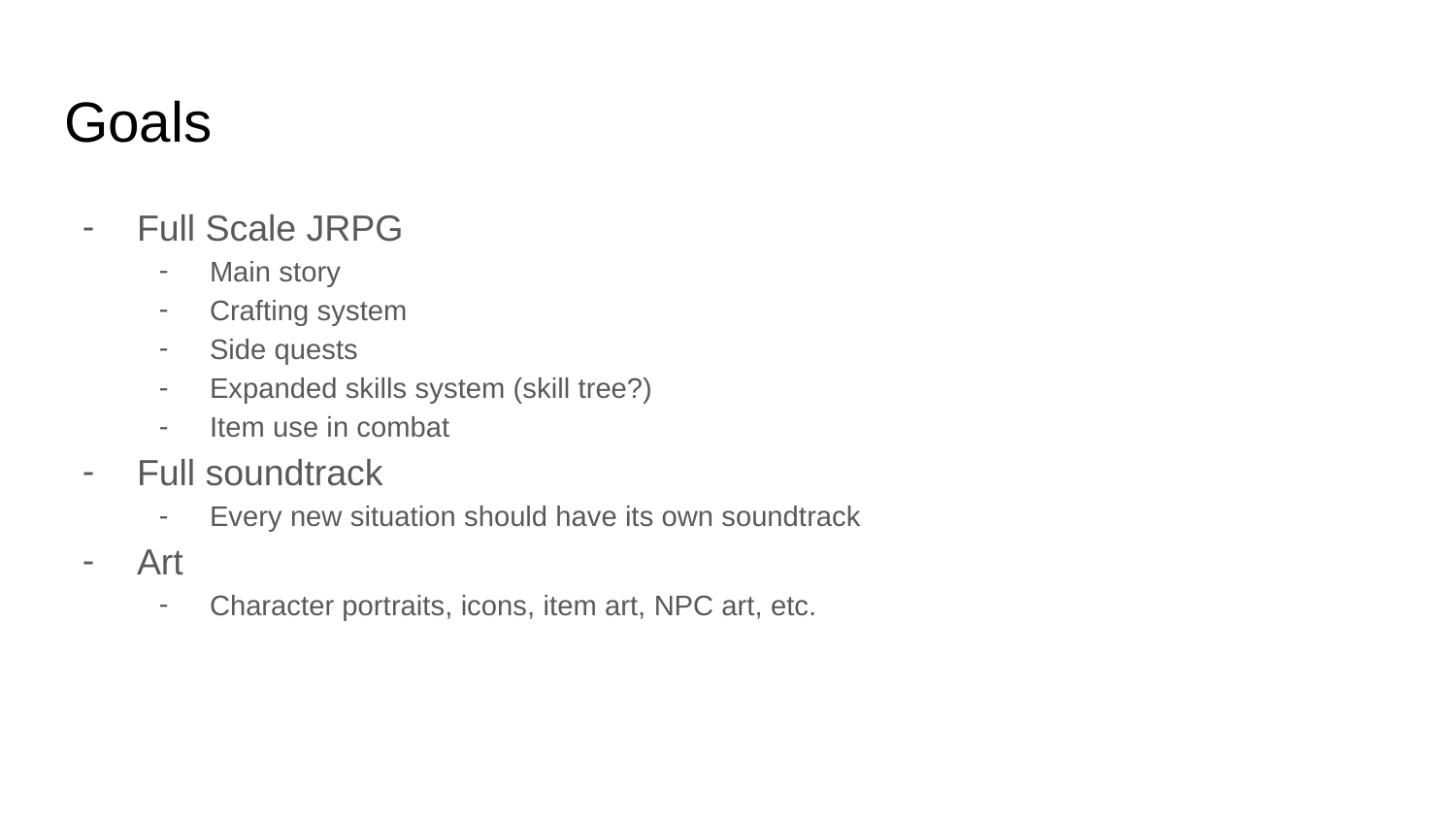

# Goals
Full Scale JRPG
Main story
Crafting system
Side quests
Expanded skills system (skill tree?)
Item use in combat
Full soundtrack
Every new situation should have its own soundtrack
Art
Character portraits, icons, item art, NPC art, etc.